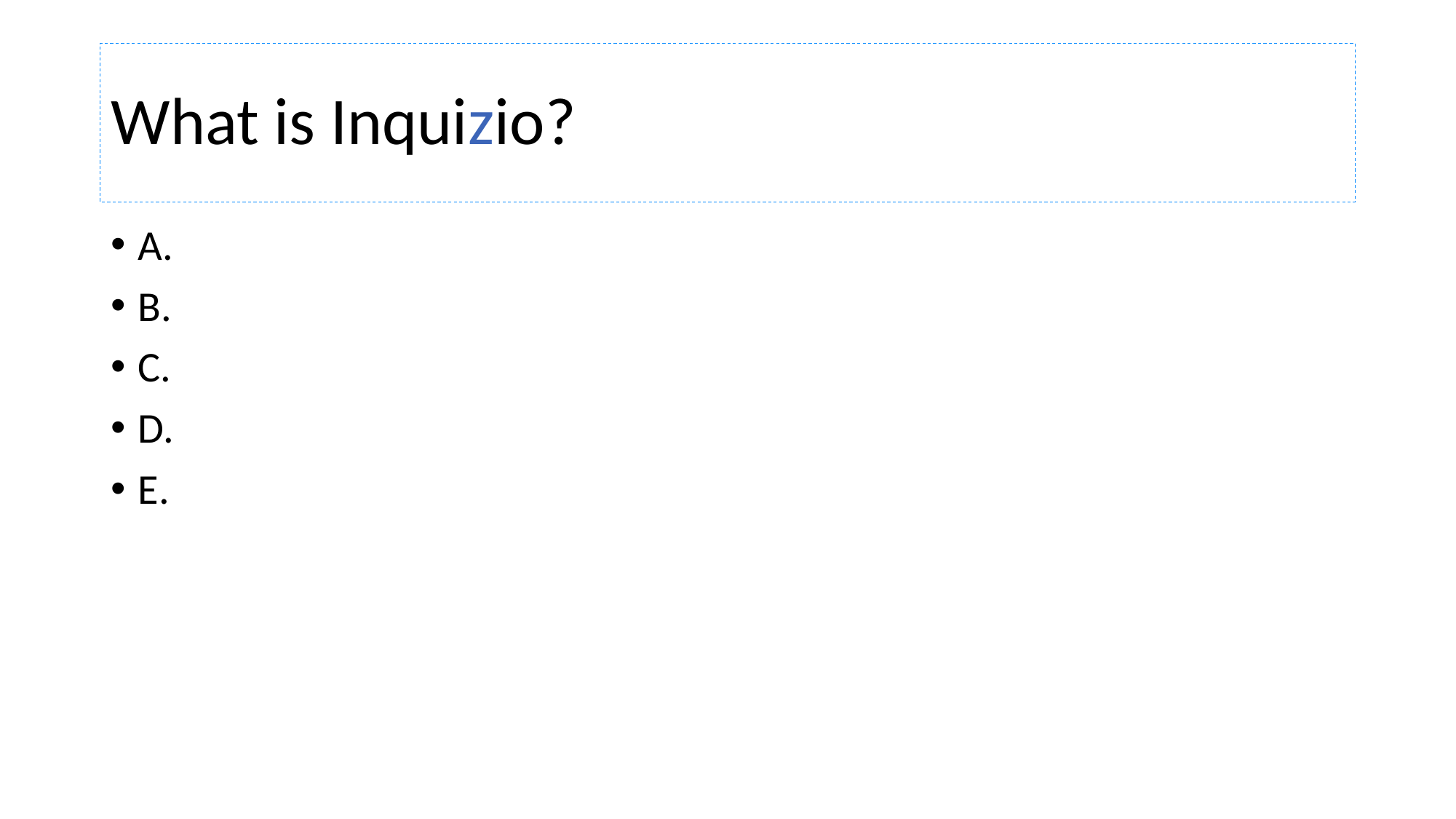

# What is Inquizio?
A.
B.
C.
D.
E.